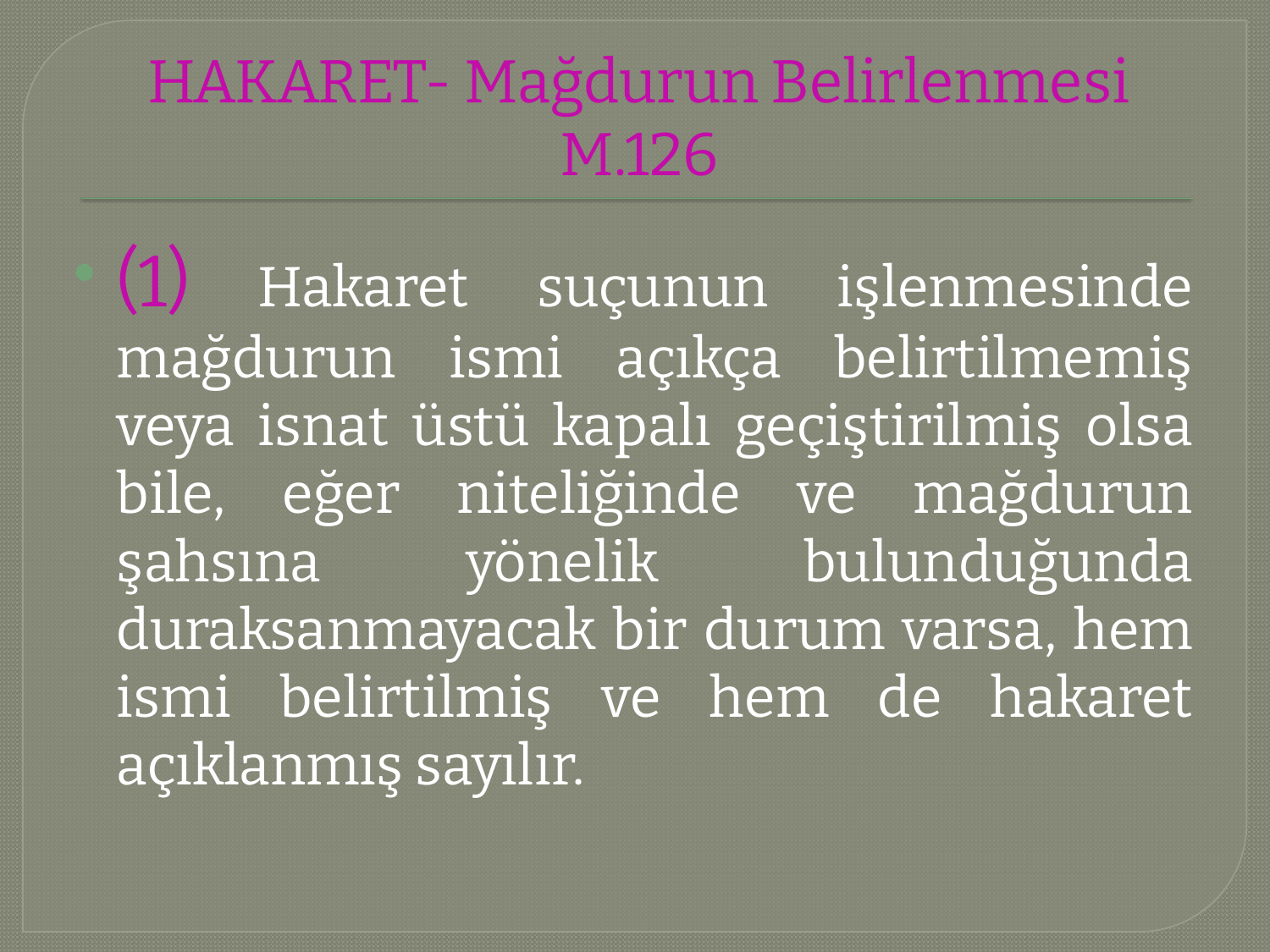

# HAKARET- Mağdurun Belirlenmesi M.126
(1) Hakaret suçunun işlenmesinde mağdurun ismi açıkça belirtilmemiş veya isnat üstü kapalı geçiştirilmiş olsa bile, eğer niteliğinde ve mağdurun şahsına yönelik bulunduğunda duraksanmayacak bir durum varsa, hem ismi belirtilmiş ve hem de hakaret açıklanmış sayılır.